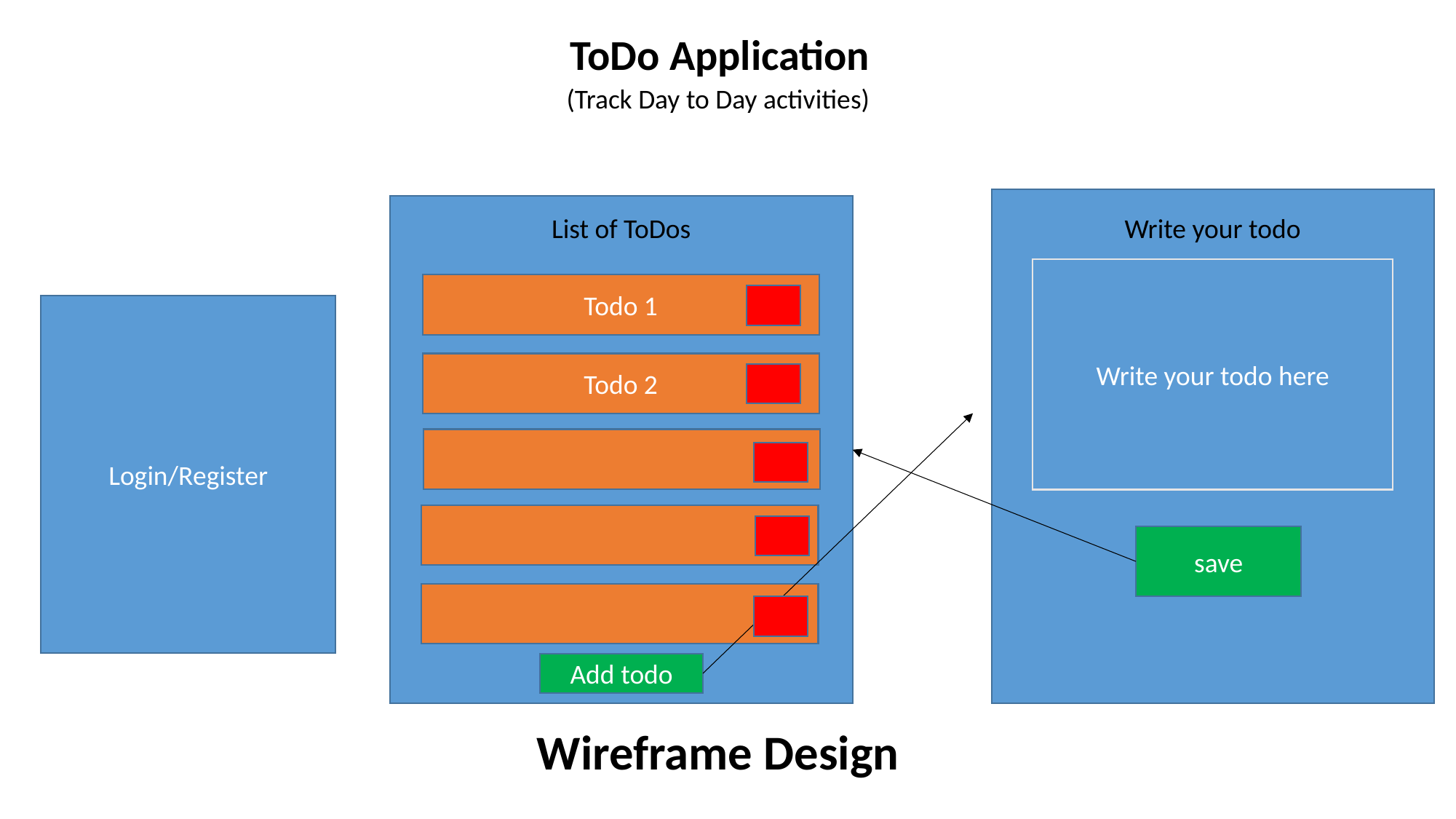

ToDo Application
(Track Day to Day activities)

List of ToDos
Write your todo
Write your todo here
Todo 1

Login/Register
Todo 2

save

Add todo
Wireframe Design